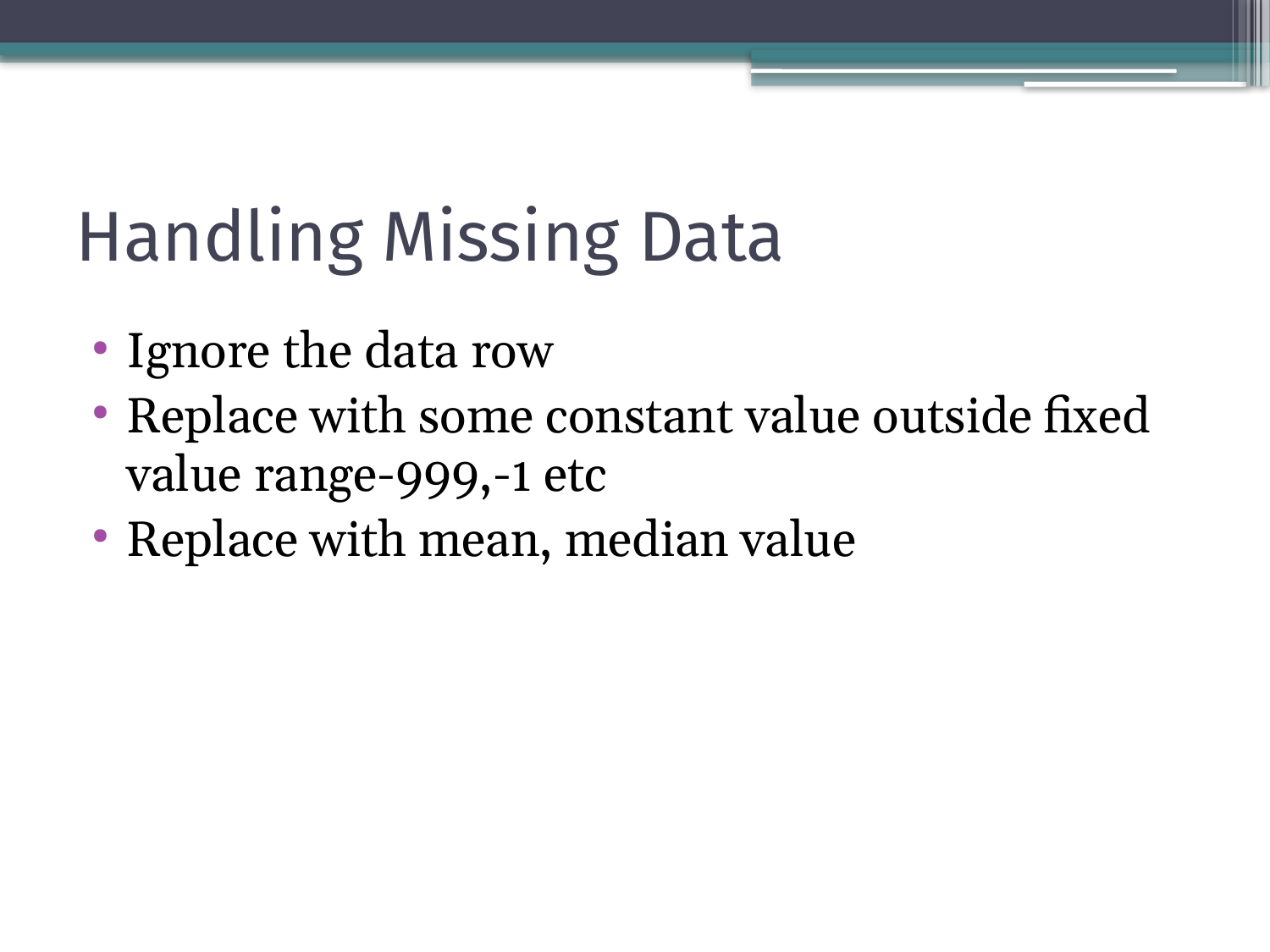

# Handling Missing Data
Ignore the data row
Replace with some constant value outside fixed value range-999,-1 etc
Replace with mean, median value